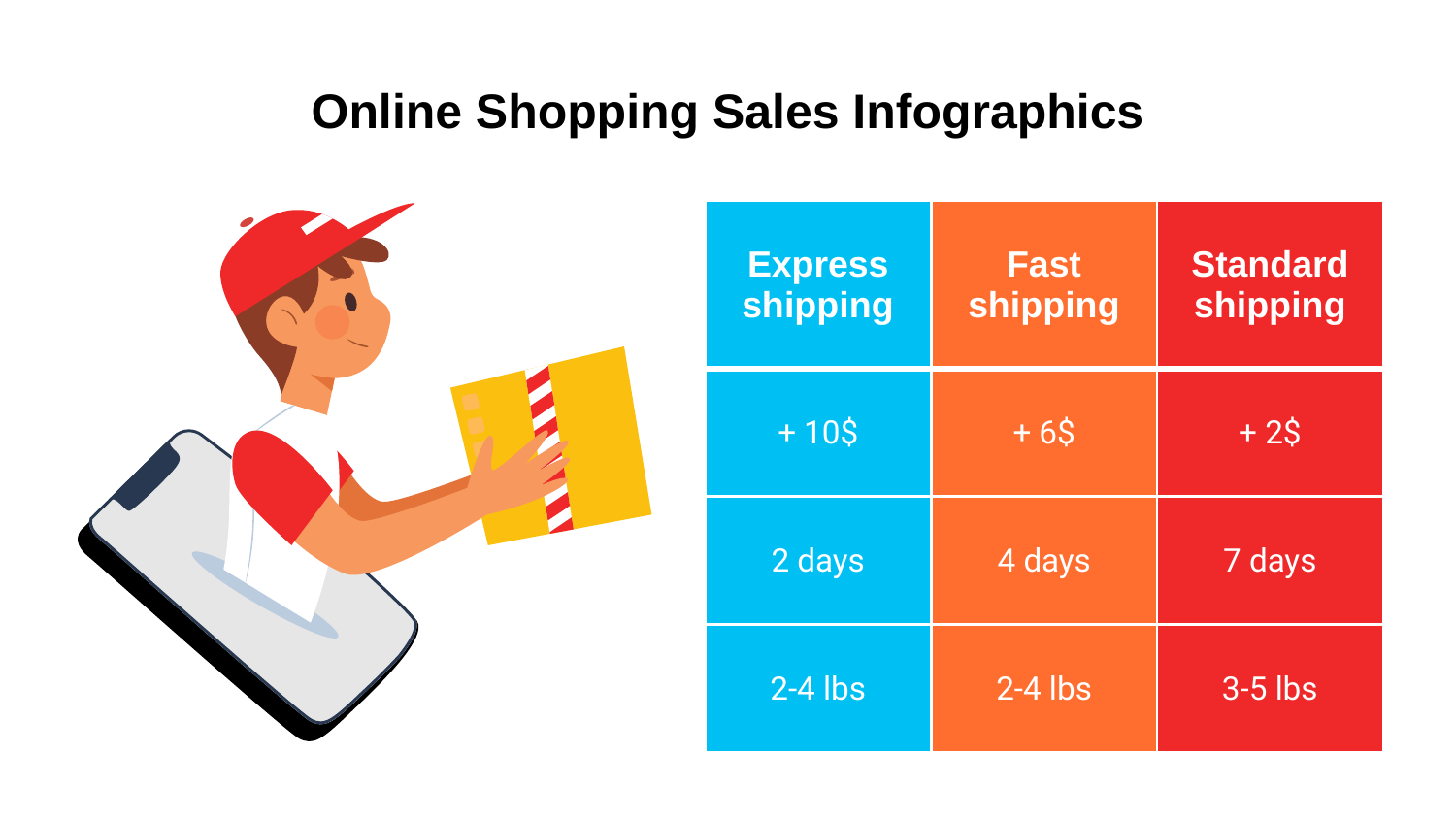

# Online Shopping Sales Infographics

| Express shipping | Fast shipping | Standard shipping |
| --- | --- | --- |
| + 10$ | + 6$ | + 2$ |
| 2 days | 4 days | 7 days |
| 2-4 lbs | 2-4 lbs | 3-5 lbs |